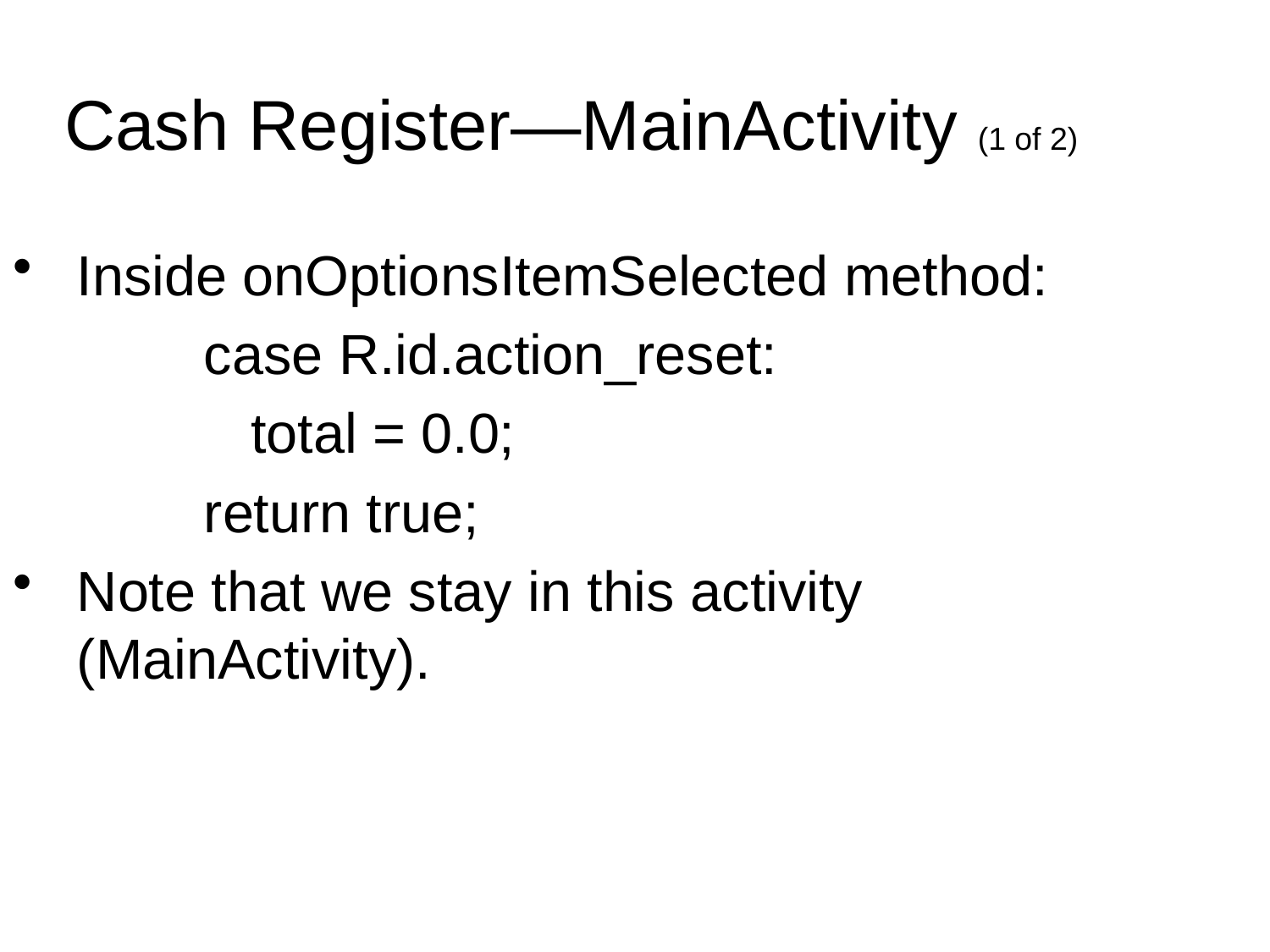

Cash Register—MainActivity (1 of 2)
Inside onOptionsItemSelected method:
		case R.id.action_reset:
  		   total = 0.0;
  		return true;
Note that we stay in this activity (MainActivity).